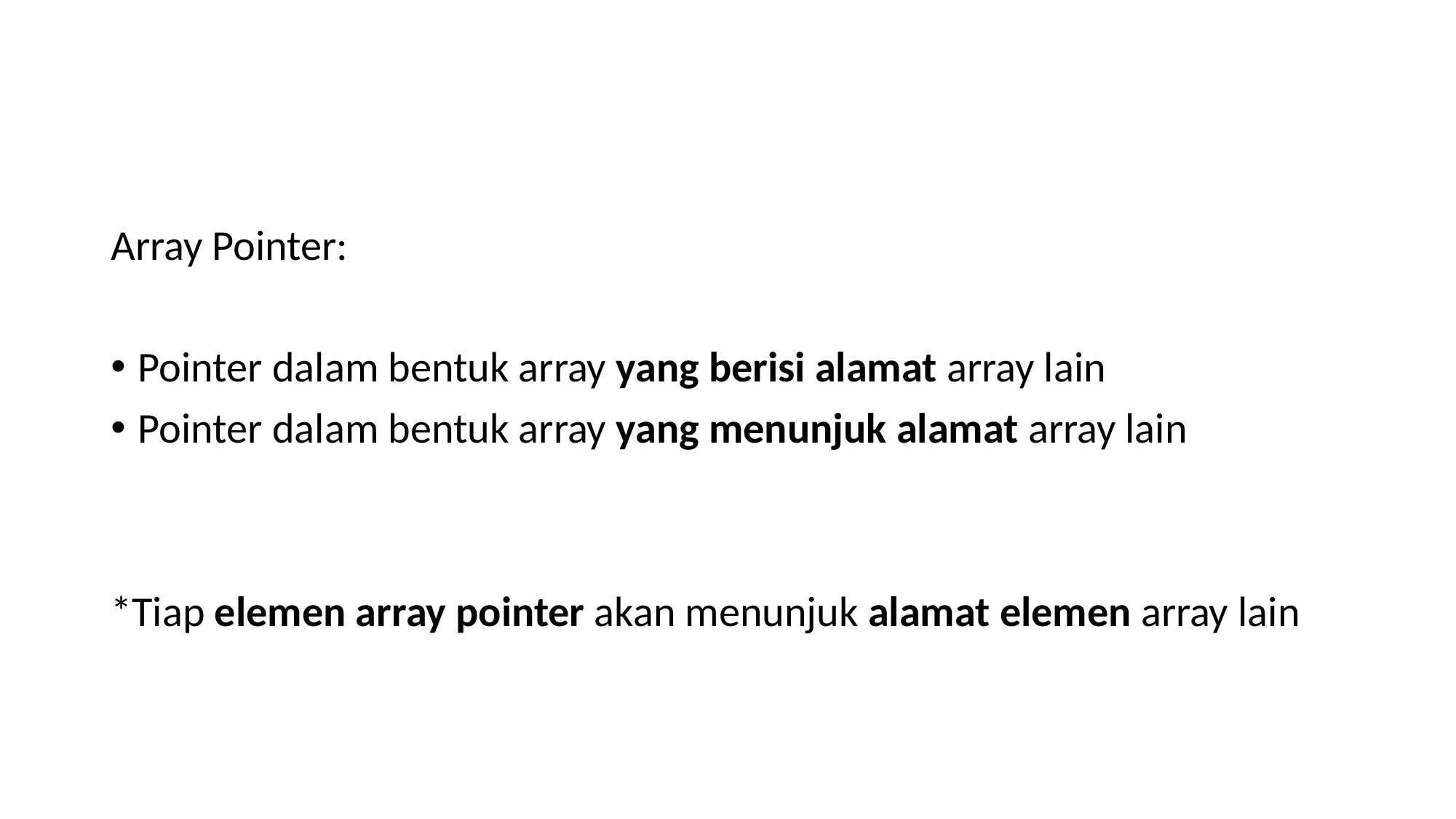

#
Array Pointer:

Pointer dalam bentuk array yang berisi alamat array lain
Pointer dalam bentuk array yang menunjuk alamat array lain

*Tiap elemen array pointer akan menunjuk alamat elemen array lain